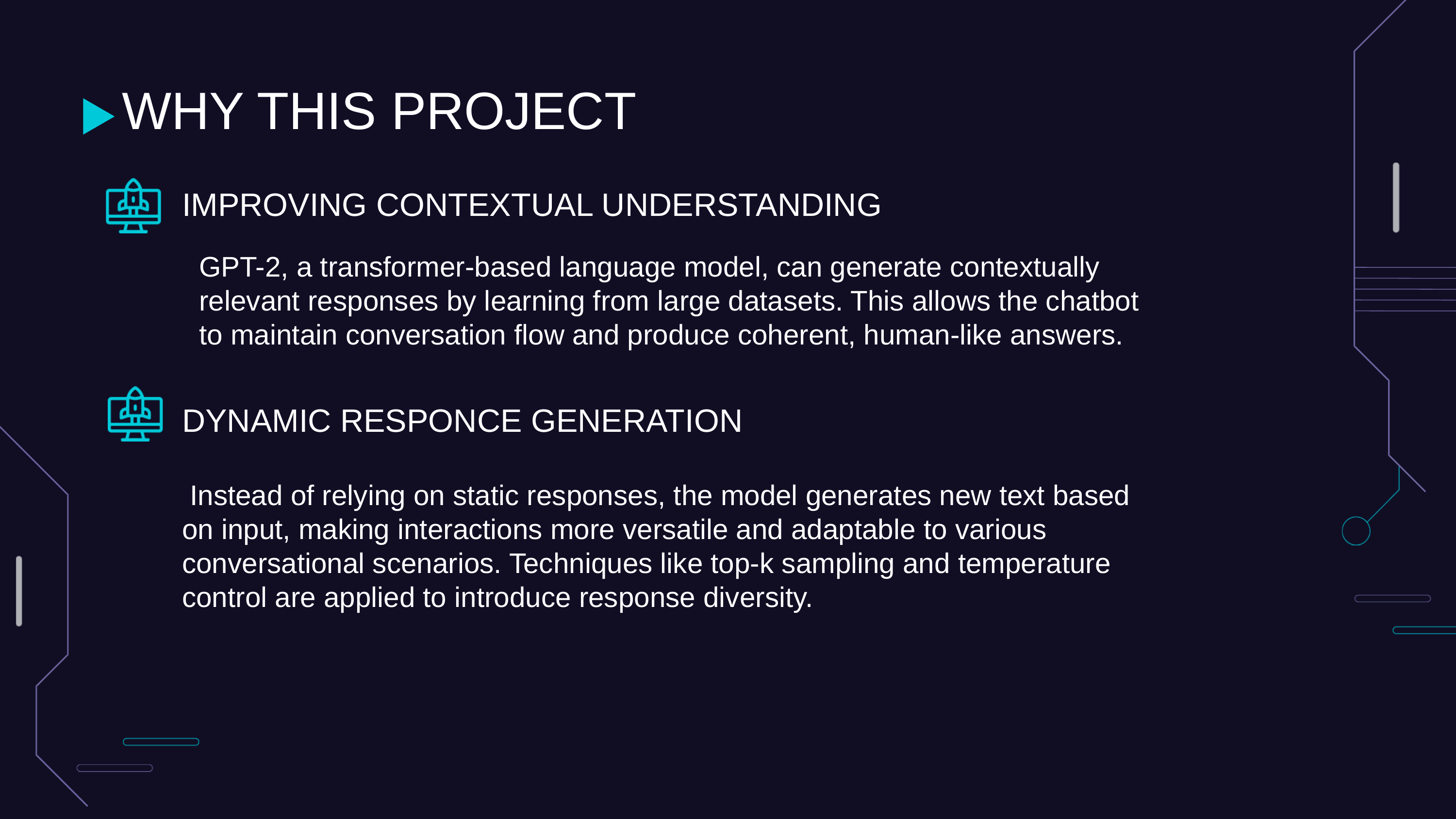

WHY THIS PROJECT

IMPROVING CONTEXTUAL UNDERSTANDING

GPT-2, a transformer-based language model, can generate contextually relevant responses by learning from large datasets. This allows the chatbot to maintain conversation flow and produce coherent, human-like answers.

DYNAMIC RESPONCE GENERATION

 Instead of relying on static responses, the model generates new text based on input, making interactions more versatile and adaptable to various conversational scenarios. Techniques like top-k sampling and temperature control are applied to introduce response diversity.